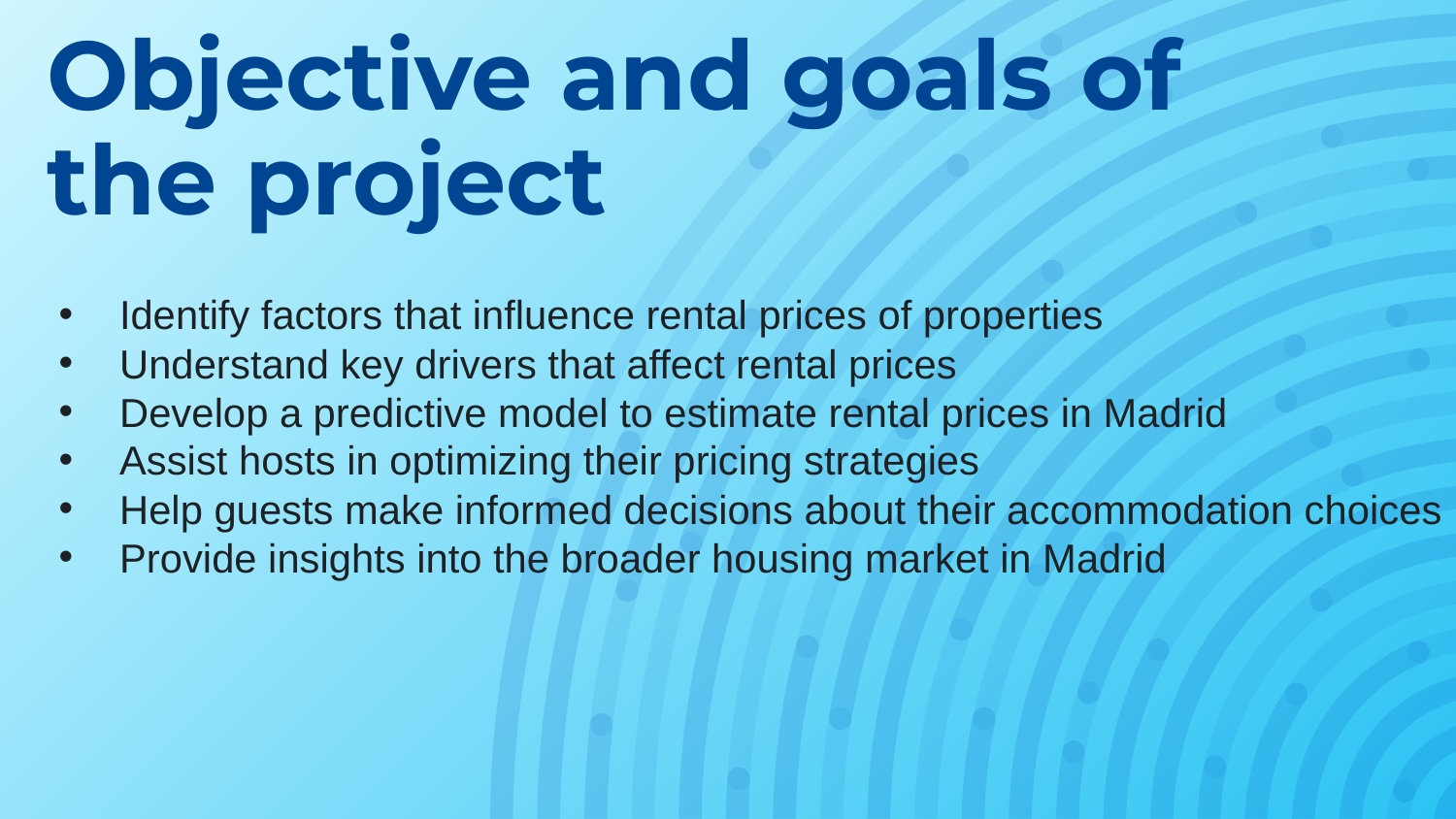

# Objective and goals of the project
Identify factors that influence rental prices of properties
Understand key drivers that affect rental prices
Develop a predictive model to estimate rental prices in Madrid
Assist hosts in optimizing their pricing strategies
Help guests make informed decisions about their accommodation choices
Provide insights into the broader housing market in Madrid